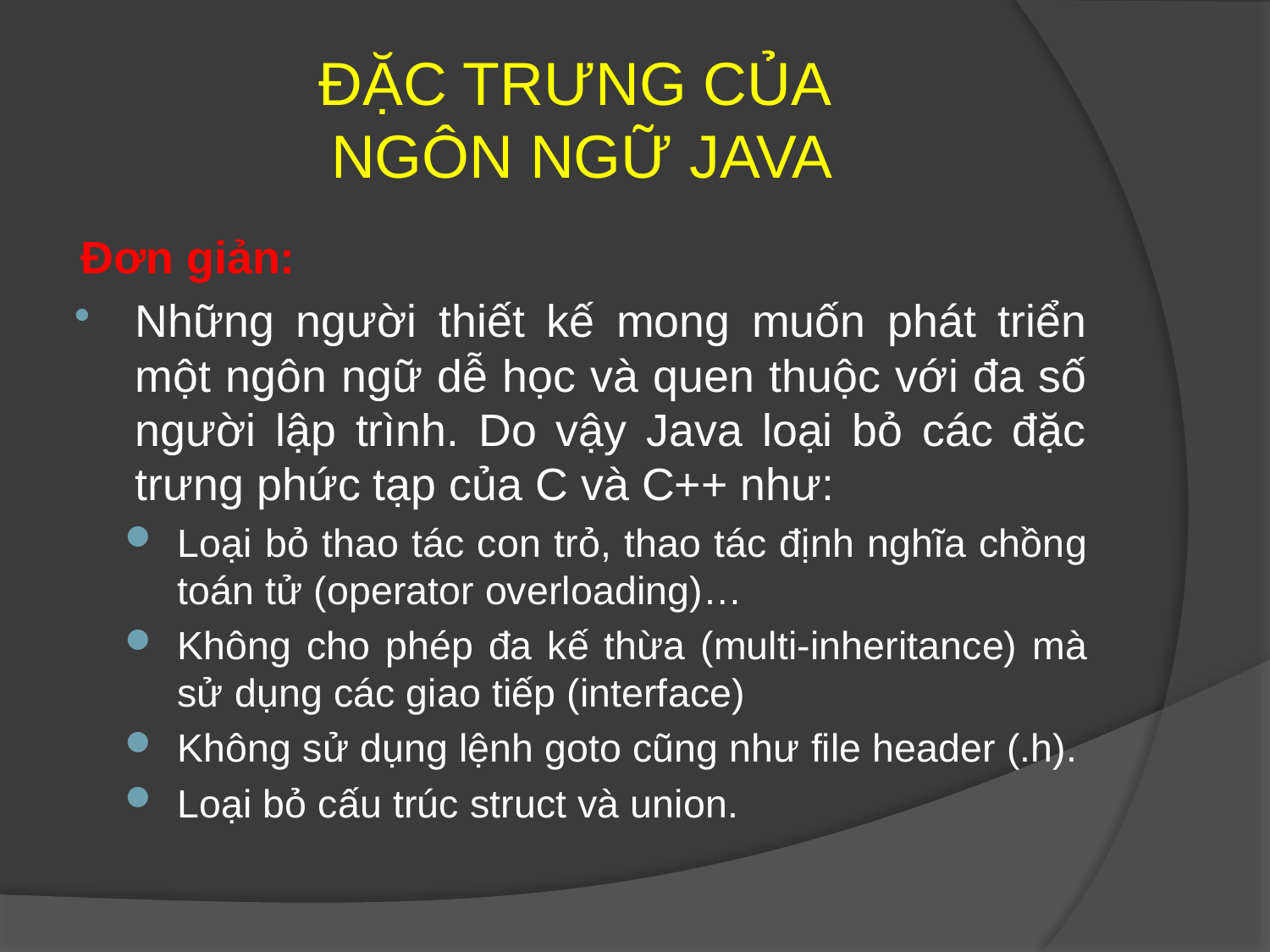

# ĐẶC TRƯNG CỦA NGÔN NGỮ JAVA
Đơn giản:
Những người thiết kế mong muốn phát triển một ngôn ngữ dễ học và quen thuộc với đa số người lập trình. Do vậy Java loại bỏ các đặc trưng phức tạp của C và C++ như:
Loại bỏ thao tác con trỏ, thao tác định nghĩa chồng toán tử (operator overloading)…
Không cho phép đa kế thừa (multi-inheritance) mà sử dụng các giao tiếp (interface)
Không sử dụng lệnh goto cũng như file header (.h).
Loại bỏ cấu trúc struct và union.